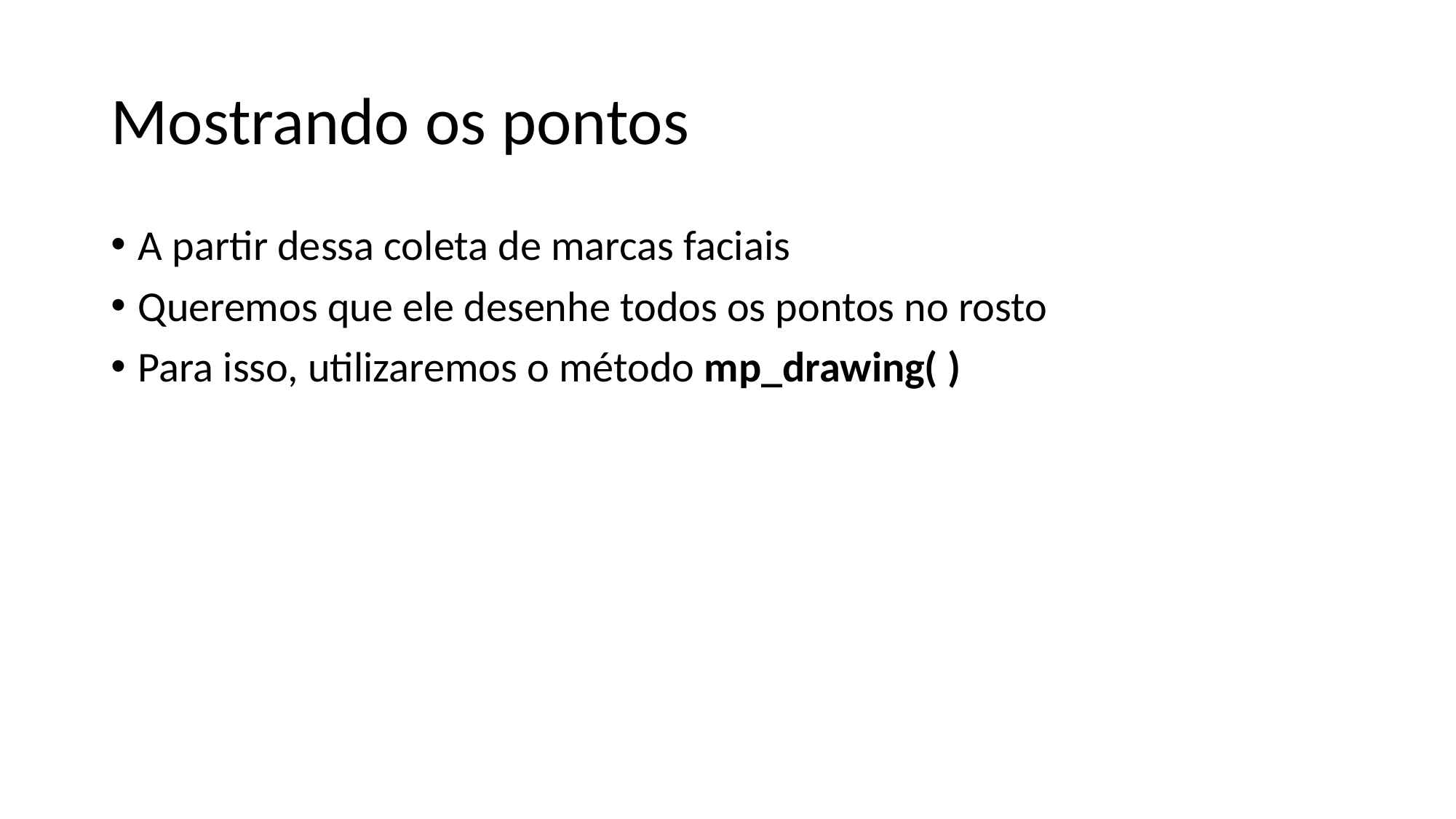

# Mostrando os pontos
A partir dessa coleta de marcas faciais
Queremos que ele desenhe todos os pontos no rosto
Para isso, utilizaremos o método mp_drawing( )